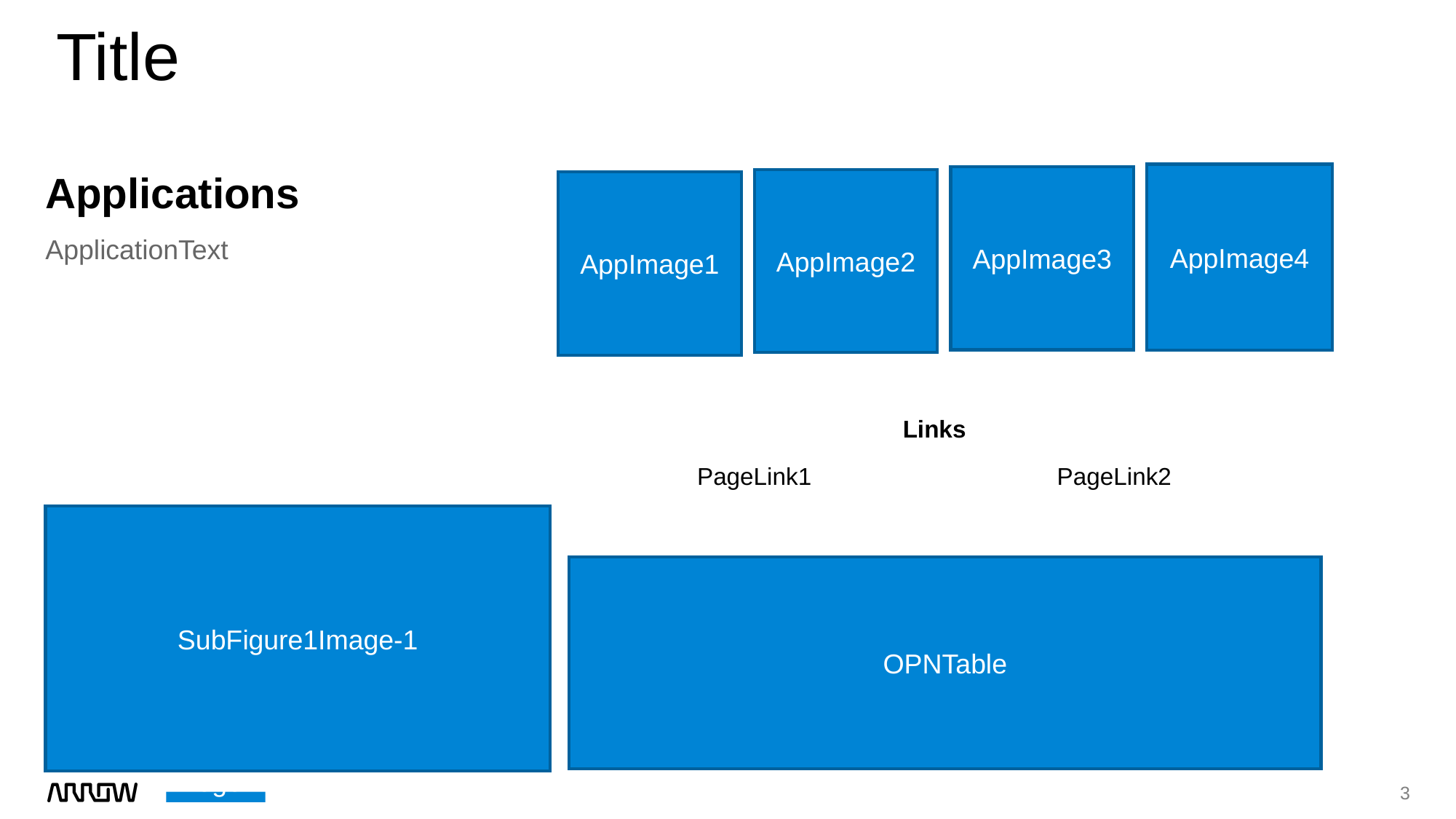

Title
AppImage4
AppImage3
AppImage2
Applications
AppImage1
ApplicationText

Links
PageLink2
PageLink1
SubFigure1Image-1
OPNTable
3
LogoImage